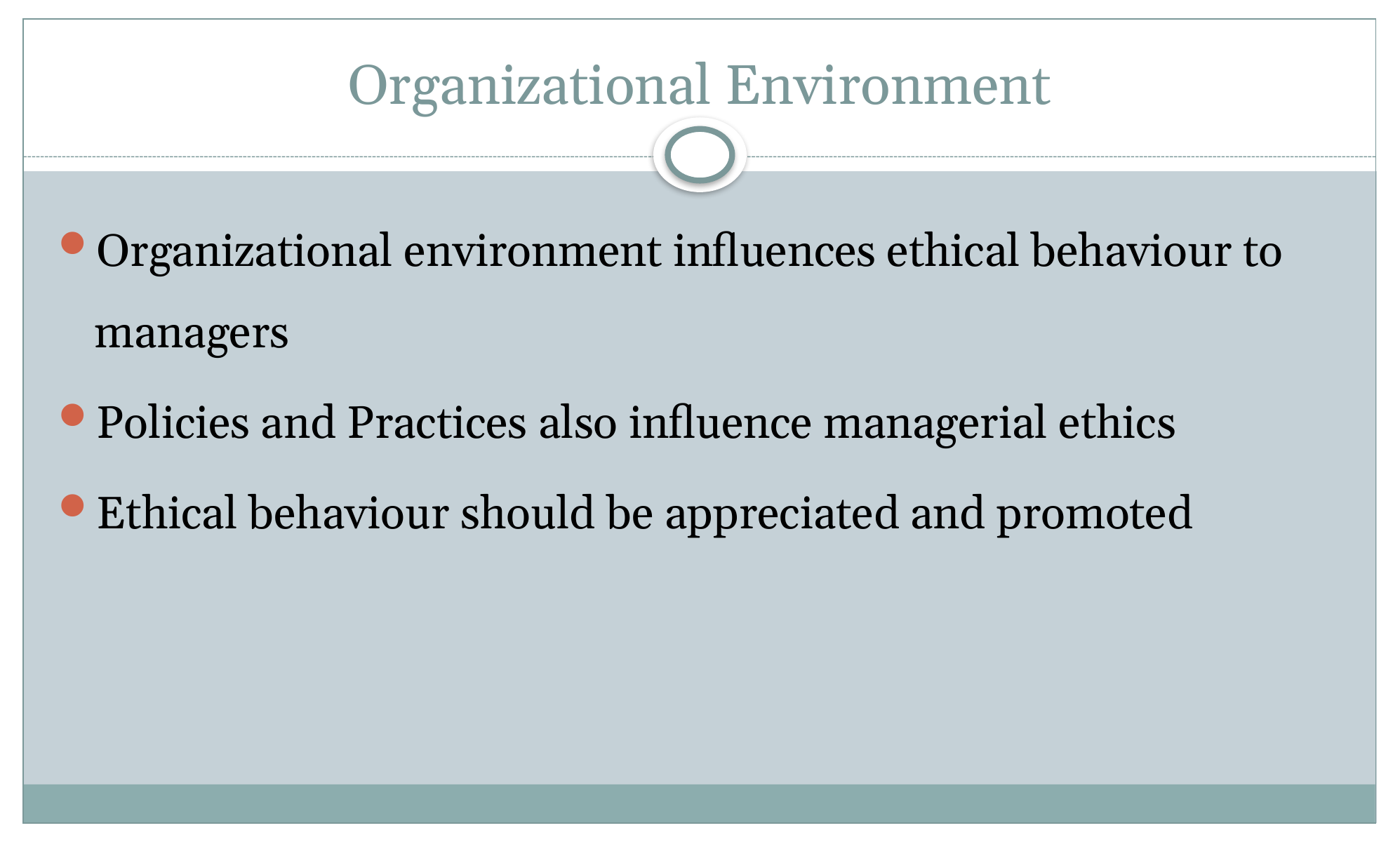

# Organizational Environment
Organizational environment influences ethical behaviour to managers
Policies and Practices also influence managerial ethics
Ethical behaviour should be appreciated and promoted